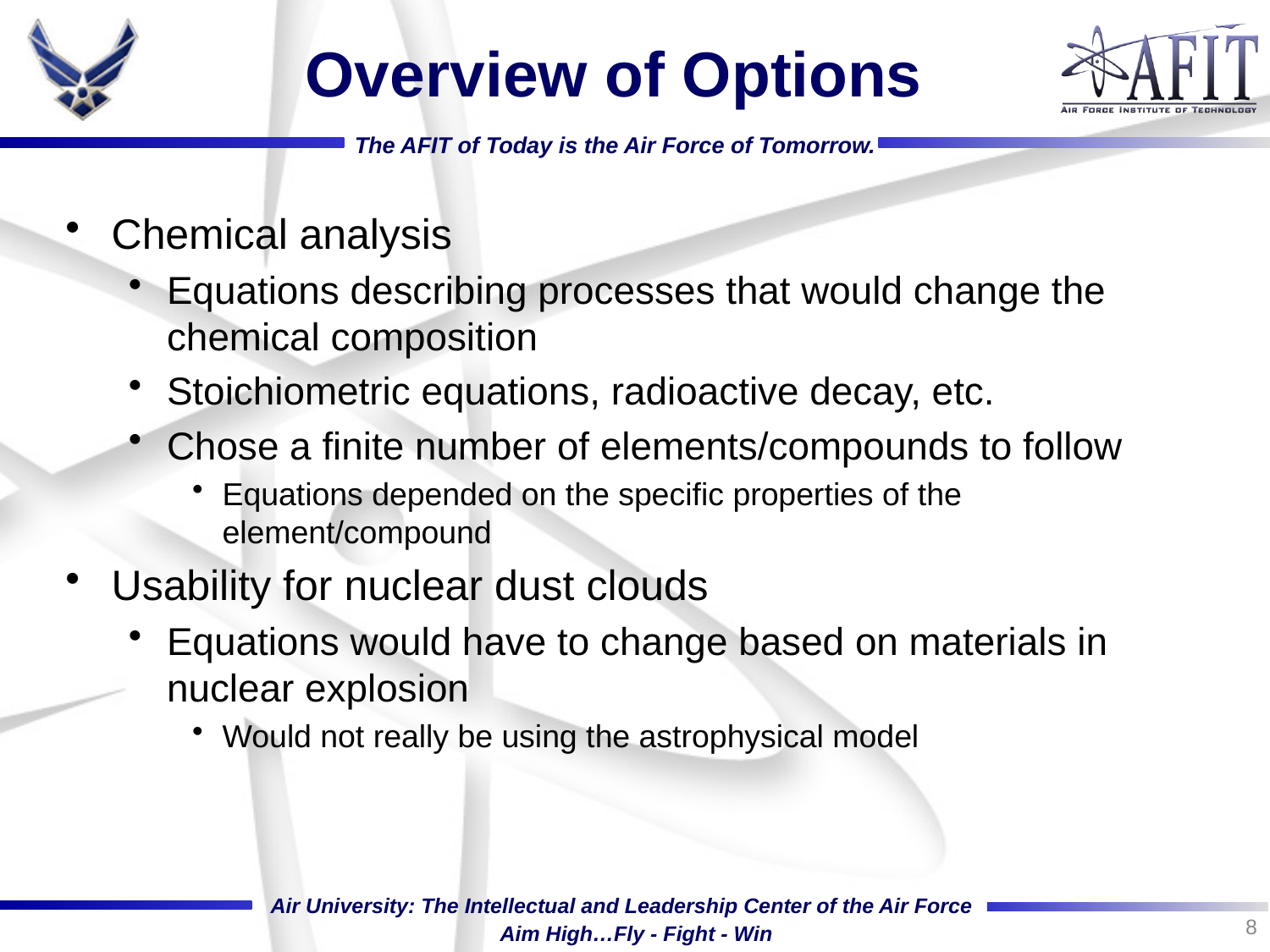

# Overview of Options
Chemical analysis
Equations describing processes that would change the chemical composition
Stoichiometric equations, radioactive decay, etc.
Chose a finite number of elements/compounds to follow
Equations depended on the specific properties of the element/compound
Usability for nuclear dust clouds
Equations would have to change based on materials in nuclear explosion
Would not really be using the astrophysical model
8